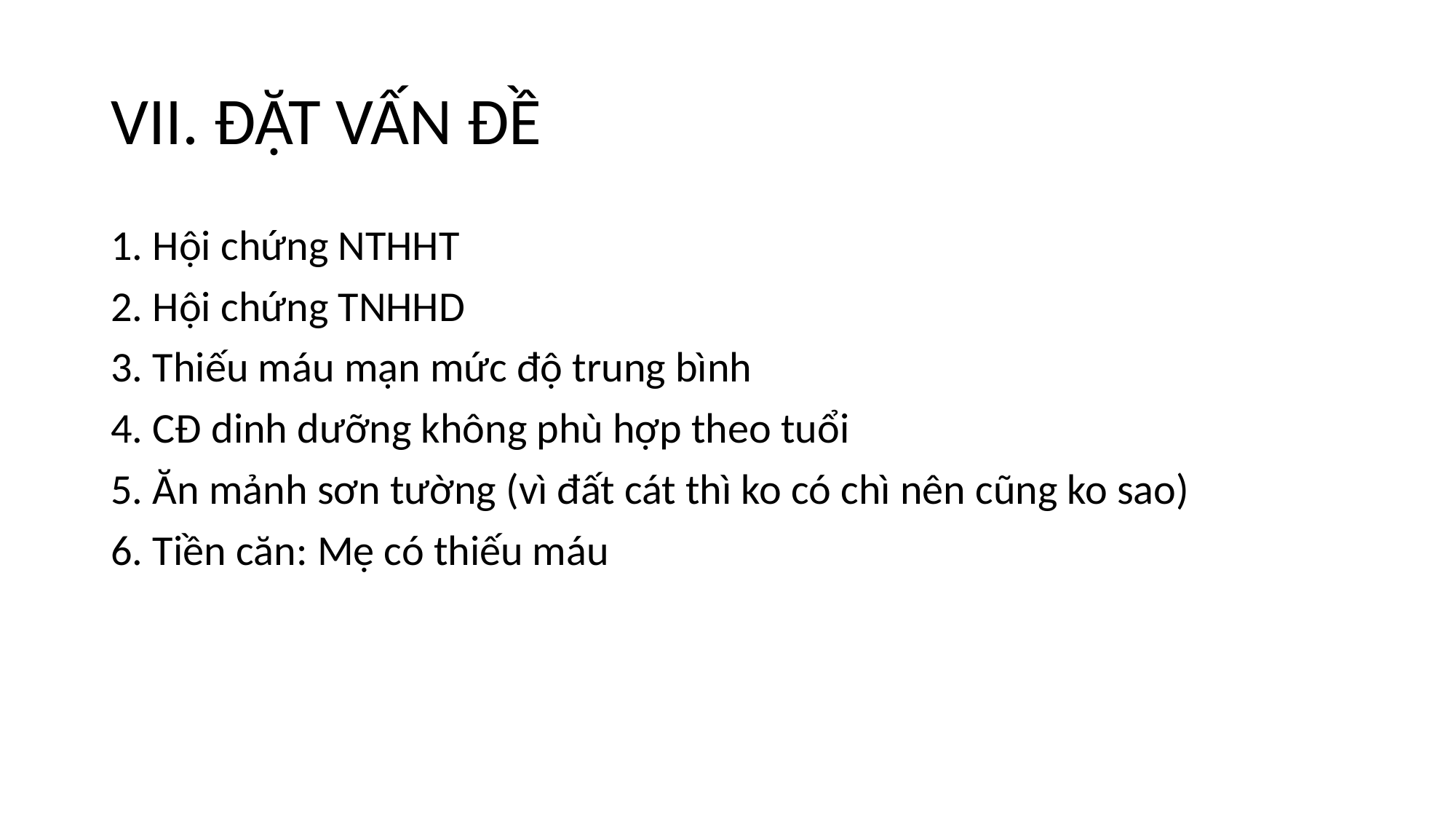

# VII. ĐẶT VẤN ĐỀ
1. Hội chứng NTHHT
2. Hội chứng TNHHD
3. Thiếu máu mạn mức độ trung bình
4. CĐ dinh dưỡng không phù hợp theo tuổi
5. Ăn mảnh sơn tường (vì đất cát thì ko có chì nên cũng ko sao)
6. Tiền căn: Mẹ có thiếu máu